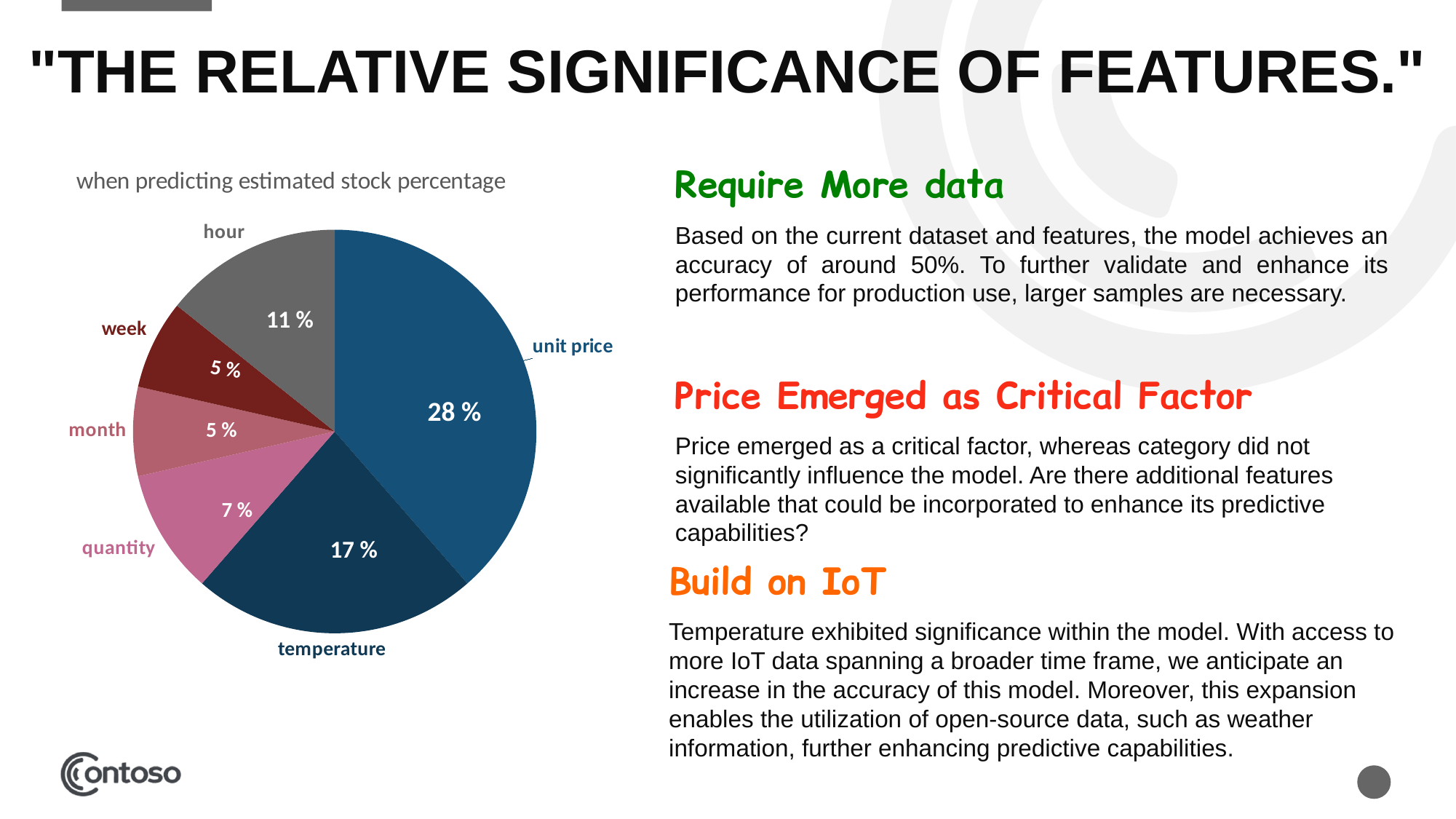

# "The relative significance of features."

### Chart: when predicting estimated stock percentage

| Category | stock pct |
|---|---|
| unit price | 27.0 |
| temperature | 16.0 |
| quantity | 7.0 |
| month | 5.0 |
| week | 5.0 |
| hour | 10.0 |
Require More data

Based on the current dataset and features, the model achieves an accuracy of around 50%. To further validate and enhance its performance for production use, larger samples are necessary.
11 %
5 %
Price Emerged as Critical Factor

Price emerged as a critical factor, whereas category did not significantly influence the model. Are there additional features available that could be incorporated to enhance its predictive capabilities?
28 %
5 %
7 %
17 %
Build on IoT

Temperature exhibited significance within the model. With access to more IoT data spanning a broader time frame, we anticipate an increase in the accuracy of this model. Moreover, this expansion enables the utilization of open-source data, such as weather information, further enhancing predictive capabilities.